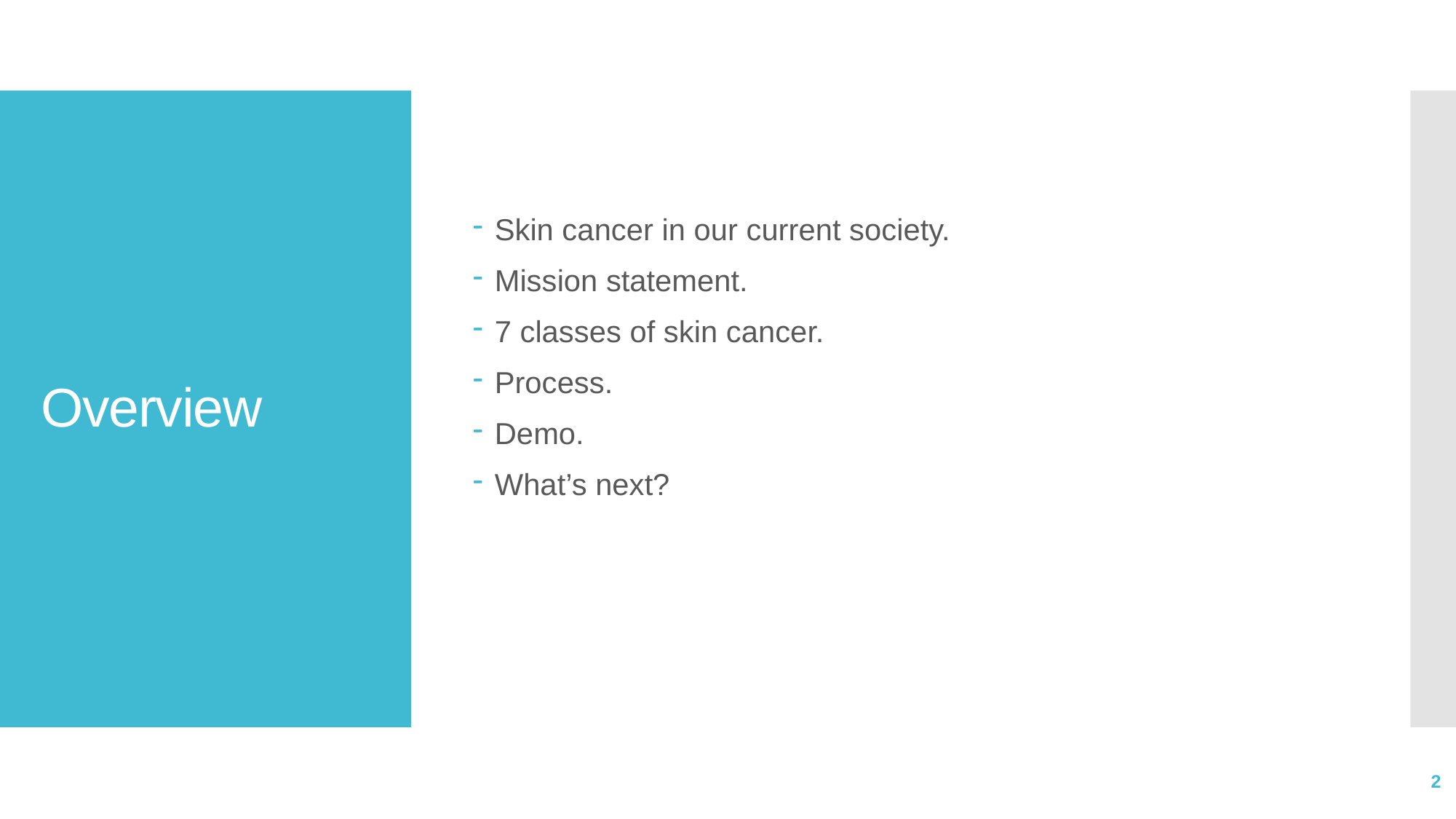

Skin cancer in our current society.
Mission statement.
7 classes of skin cancer.
Process.
Demo.
What’s next?

# Overview
2